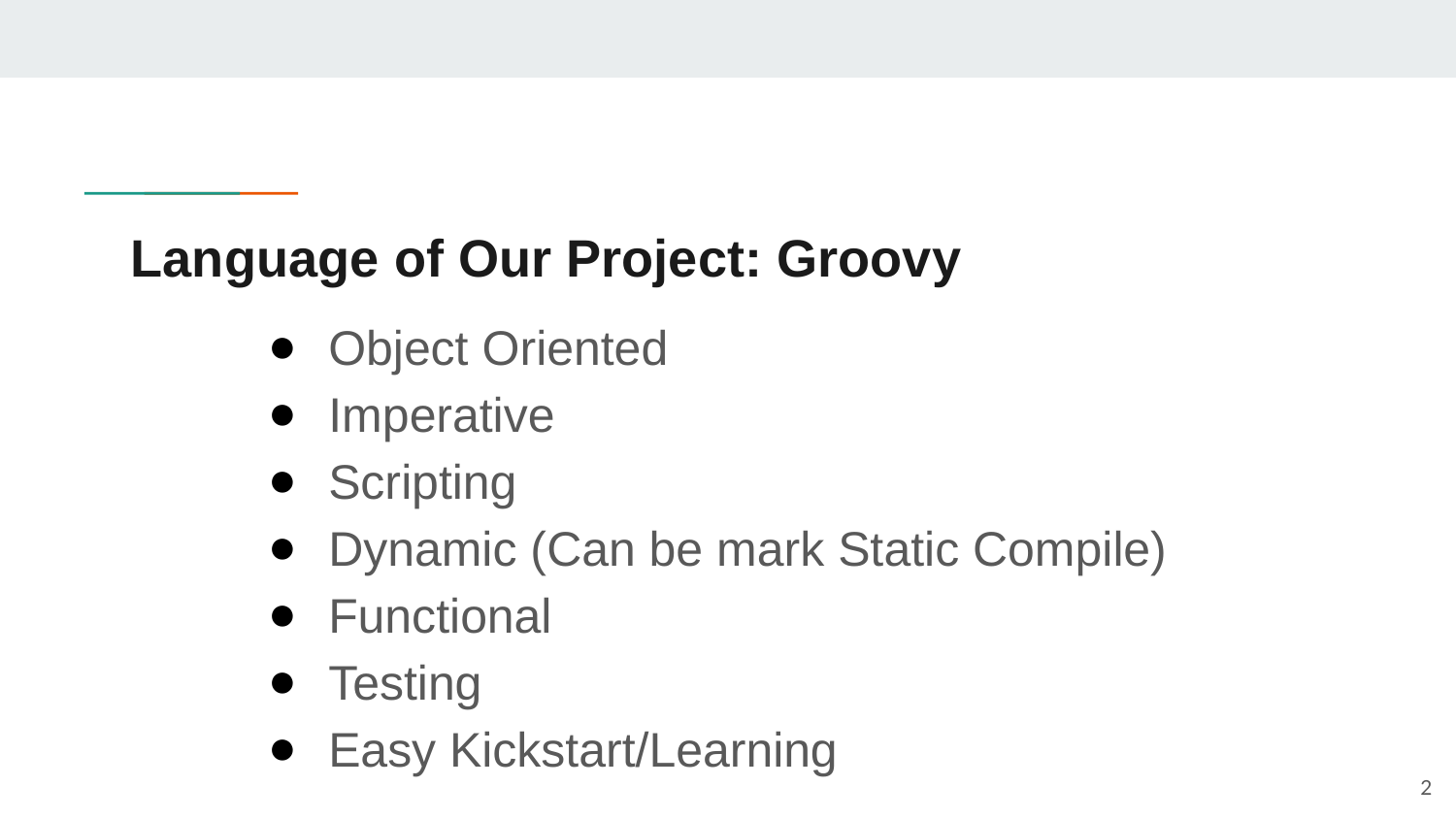

# Language of Our Project: Groovy
Object Oriented
Imperative
Scripting
Dynamic (Can be mark Static Compile)
Functional
Testing
Easy Kickstart/Learning
2